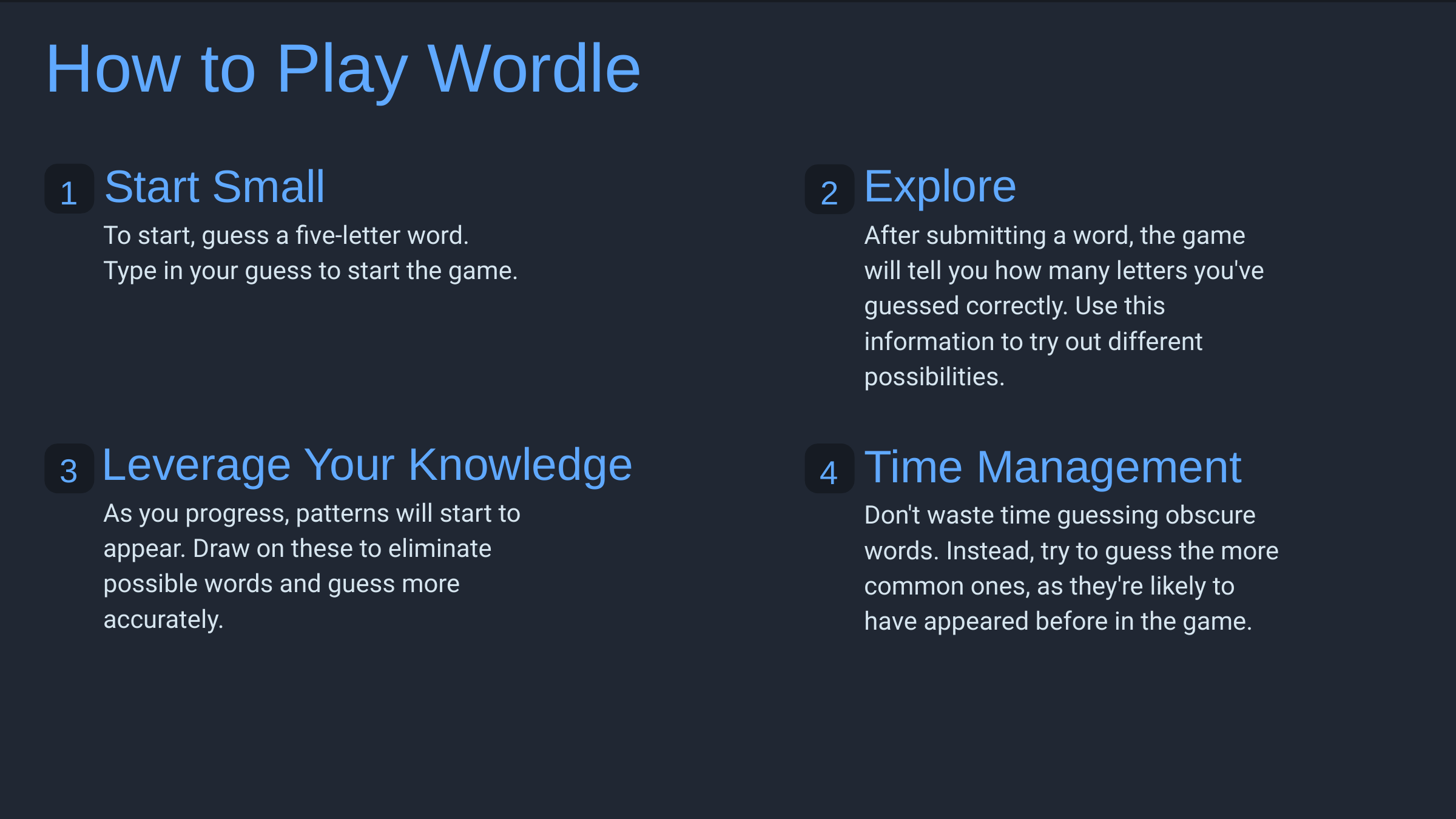

How to Play Wordle

2
1
Explore
Start Small
To start, guess a five-letter word. Type in your guess to start the game.
After submitting a word, the game will tell you how many letters you've guessed correctly. Use this information to try out different possibilities.

3

4
Leverage Your Knowledge
Time Management
As you progress, patterns will start to appear. Draw on these to eliminate possible words and guess more accurately.
Don't waste time guessing obscure words. Instead, try to guess the more common ones, as they're likely to have appeared before in the game.